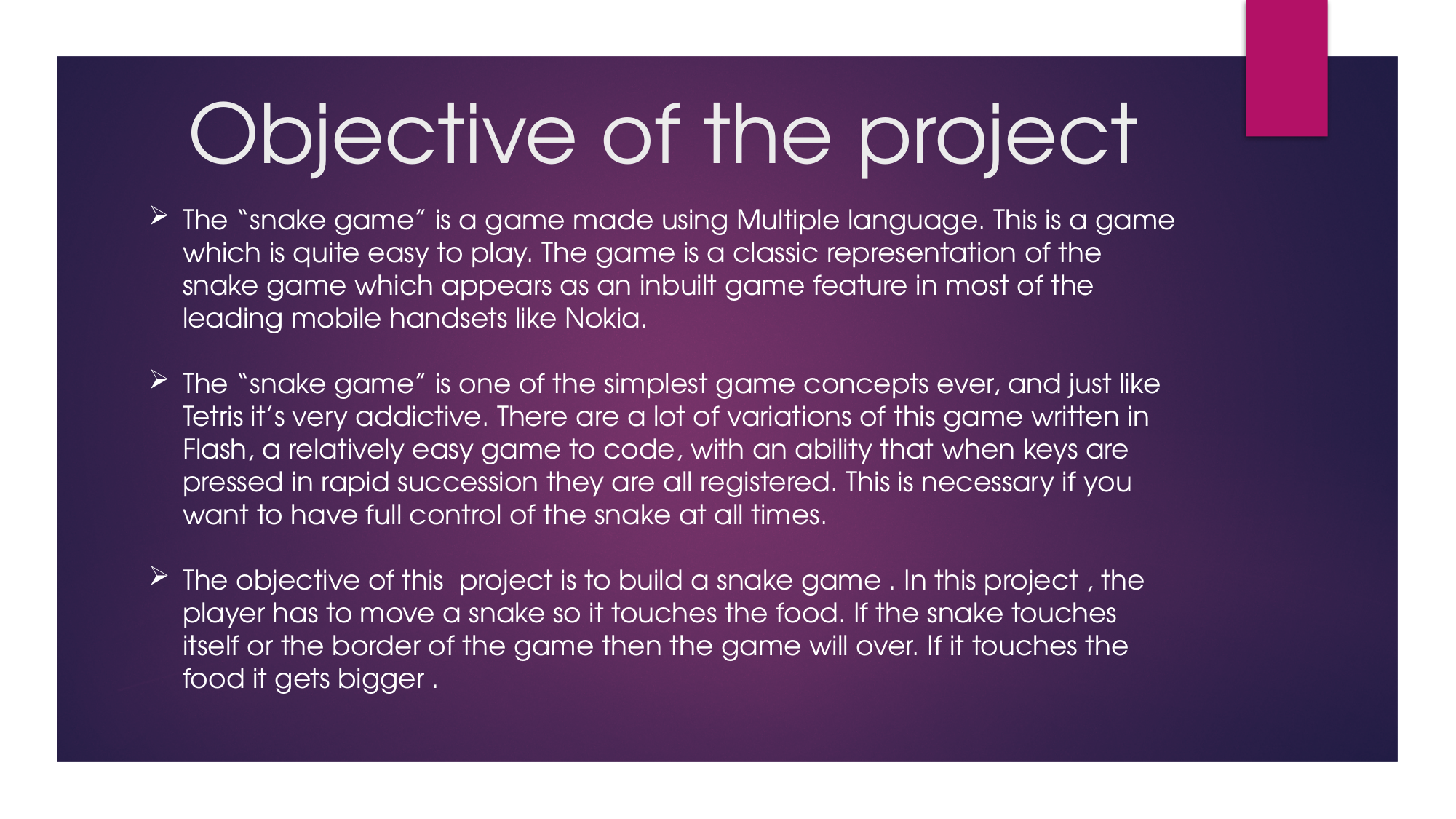

# Objective of the project
The “snake game” is a game made using Multiple language. This is a game which is quite easy to play. The game is a classic representation of the snake game which appears as an inbuilt game feature in most of the leading mobile handsets like Nokia.

The “snake game” is one of the simplest game concepts ever, and just like Tetris it’s very addictive. There are a lot of variations of this game written in Flash, a relatively easy game to code, with an ability that when keys are pressed in rapid succession they are all registered. This is necessary if you want to have full control of the snake at all times.

The objective of this  project is to build a snake game . In this project , the player has to move a snake so it touches the food. If the snake touches itself or the border of the game then the game will over. If it touches the food it gets bigger .